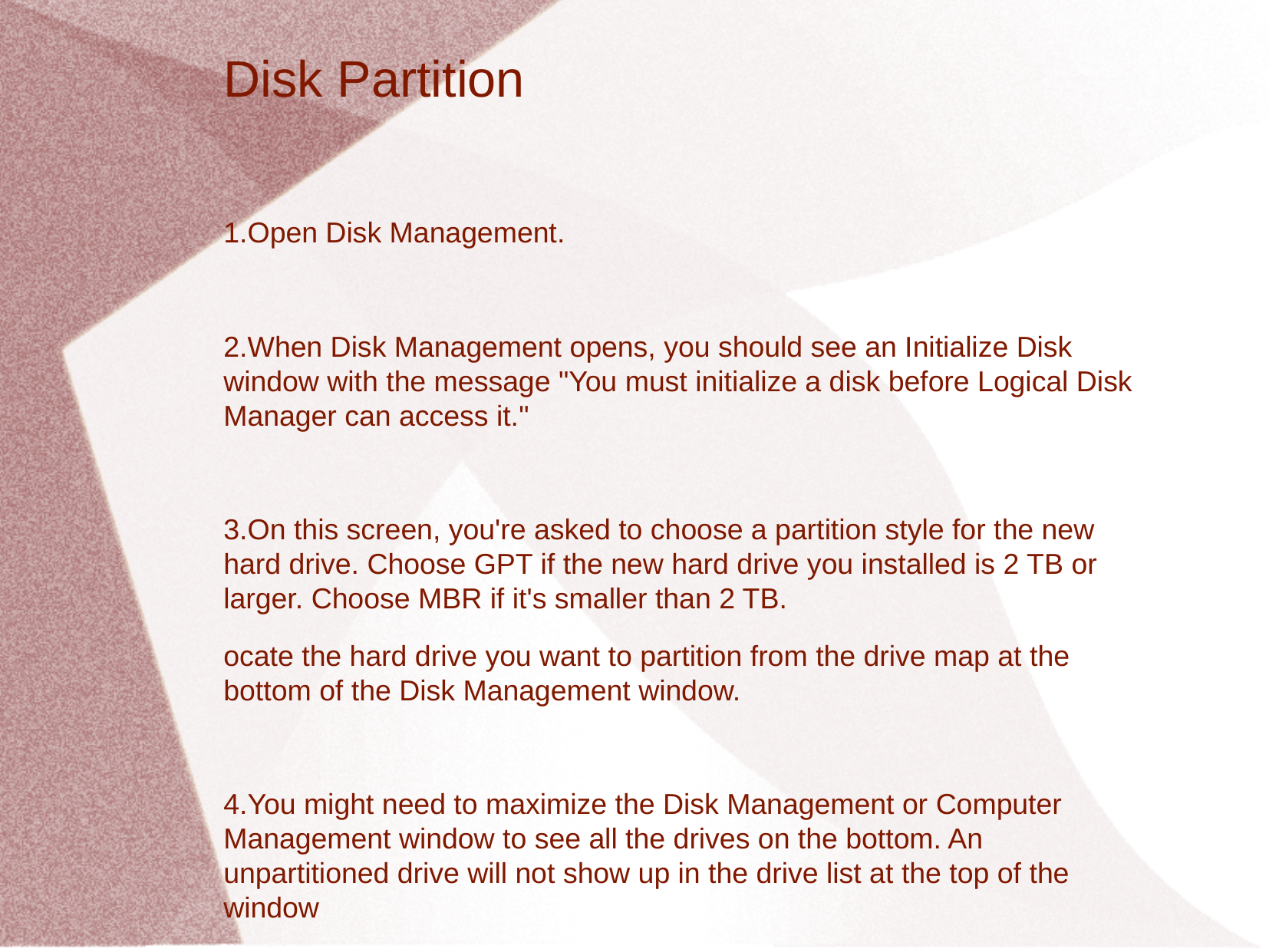

Disk Partition

1.Open Disk Management.

2.When Disk Management opens, you should see an Initialize Disk window with the message "You must initialize a disk before Logical Disk Manager can access it."

3.On this screen, you're asked to choose a partition style for the new hard drive. Choose GPT if the new hard drive you installed is 2 TB or larger. Choose MBR if it's smaller than 2 TB.
ocate the hard drive you want to partition from the drive map at the bottom of the Disk Management window.

4.You might need to maximize the Disk Management or Computer Management window to see all the drives on the bottom. An unpartitioned drive will not show up in the drive list at the top of the window